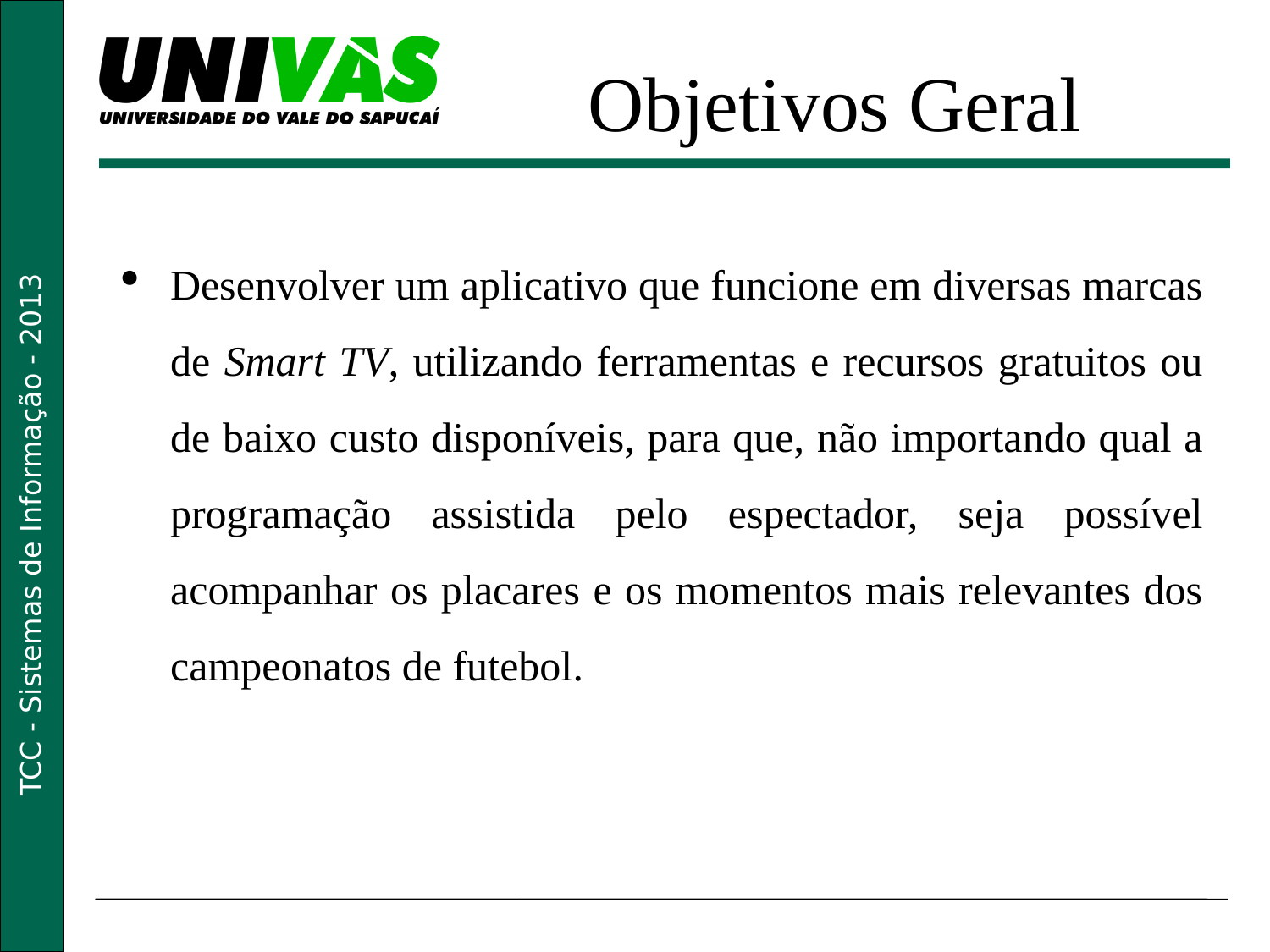

Objetivos Geral
Desenvolver um aplicativo que funcione em diversas marcas de Smart TV, utilizando ferramentas e recursos gratuitos ou de baixo custo disponíveis, para que, não importando qual a programação assistida pelo espectador, seja possível acompanhar os placares e os momentos mais relevantes dos campeonatos de futebol.